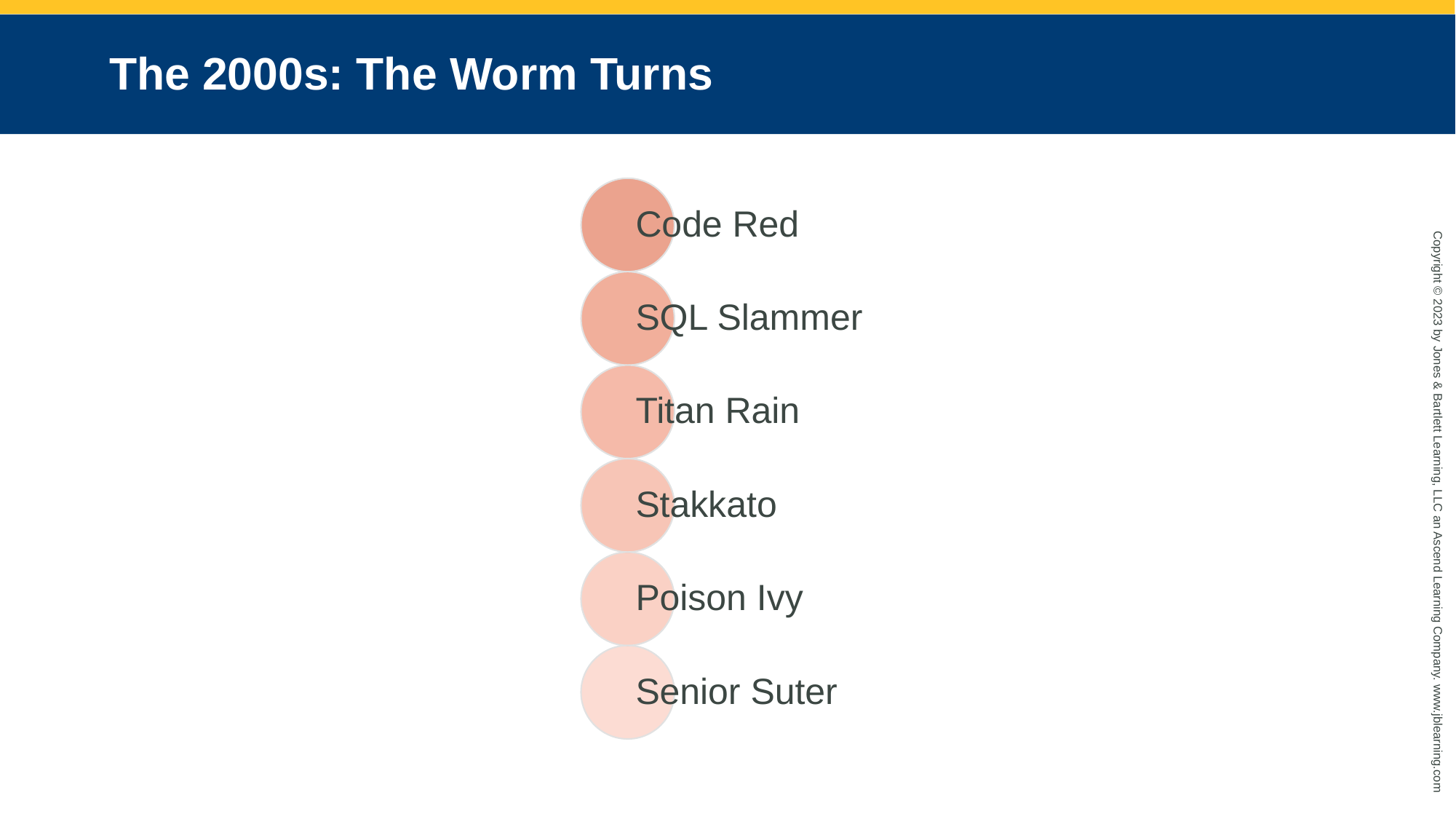

# The 2000s: The Worm Turns
Code Red
SQL Slammer
Titan Rain
Stakkato
Poison Ivy
Senior Suter